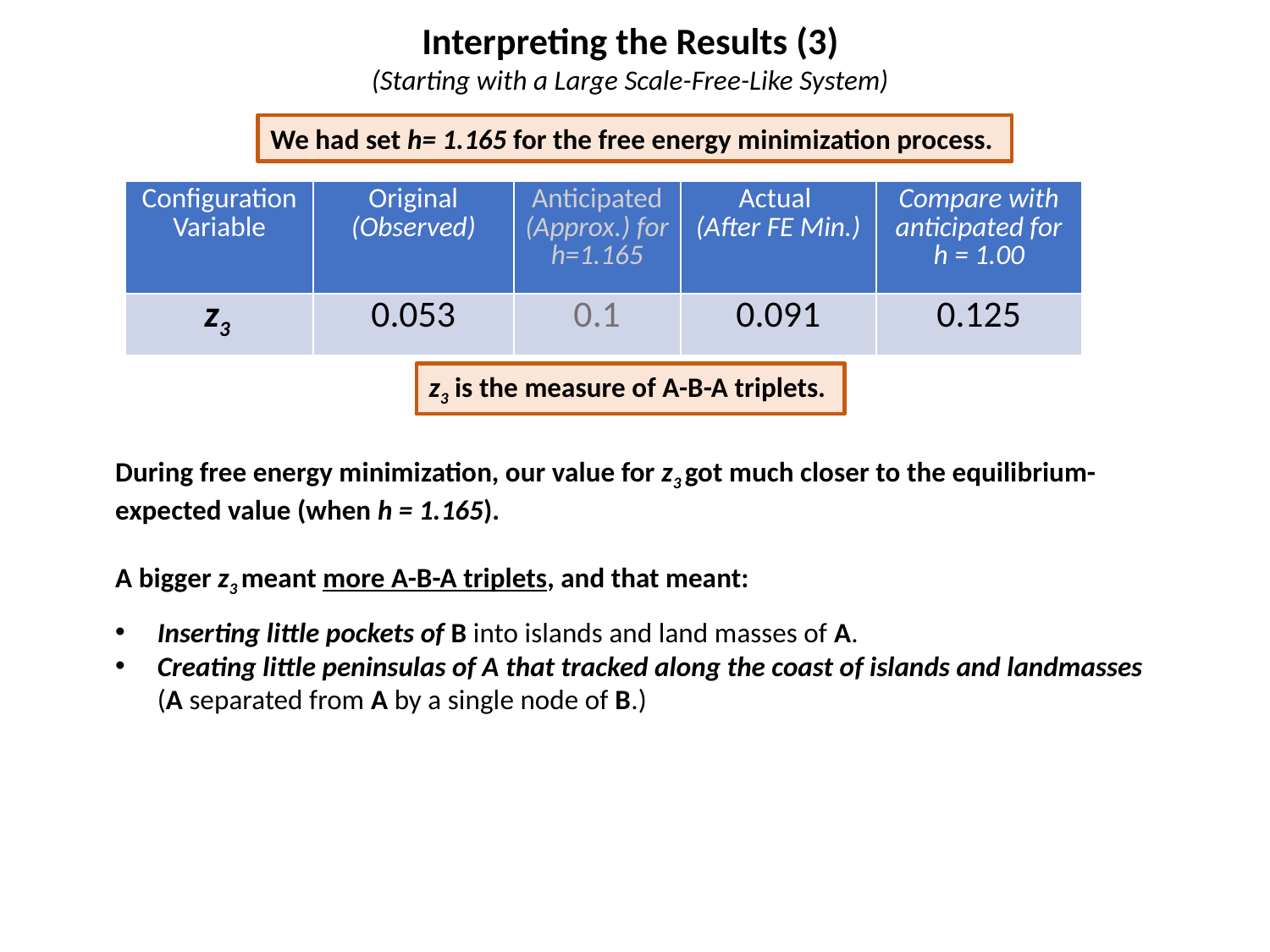

Interpreting the Results (3)
(Starting with a Large Scale-Free-Like System)
We had set h= 1.165 for the free energy minimization process.
| Configuration Variable | Original (Observed) | Anticipated (Approx.) for h=1.165 | Actual (After FE Min.) | Compare with anticipated for h = 1.00 |
| --- | --- | --- | --- | --- |
| z3 | 0.053 | 0.1 | 0.091 | 0.125 |
z3 is the measure of A-B-A triplets.
During free energy minimization, our value for z3 got much closer to the equilibrium-expected value (when h = 1.165).

A bigger z3 meant more A-B-A triplets, and that meant:

Inserting little pockets of B into islands and land masses of A.
Creating little peninsulas of A that tracked along the coast of islands and landmasses (A separated from A by a single node of B.)